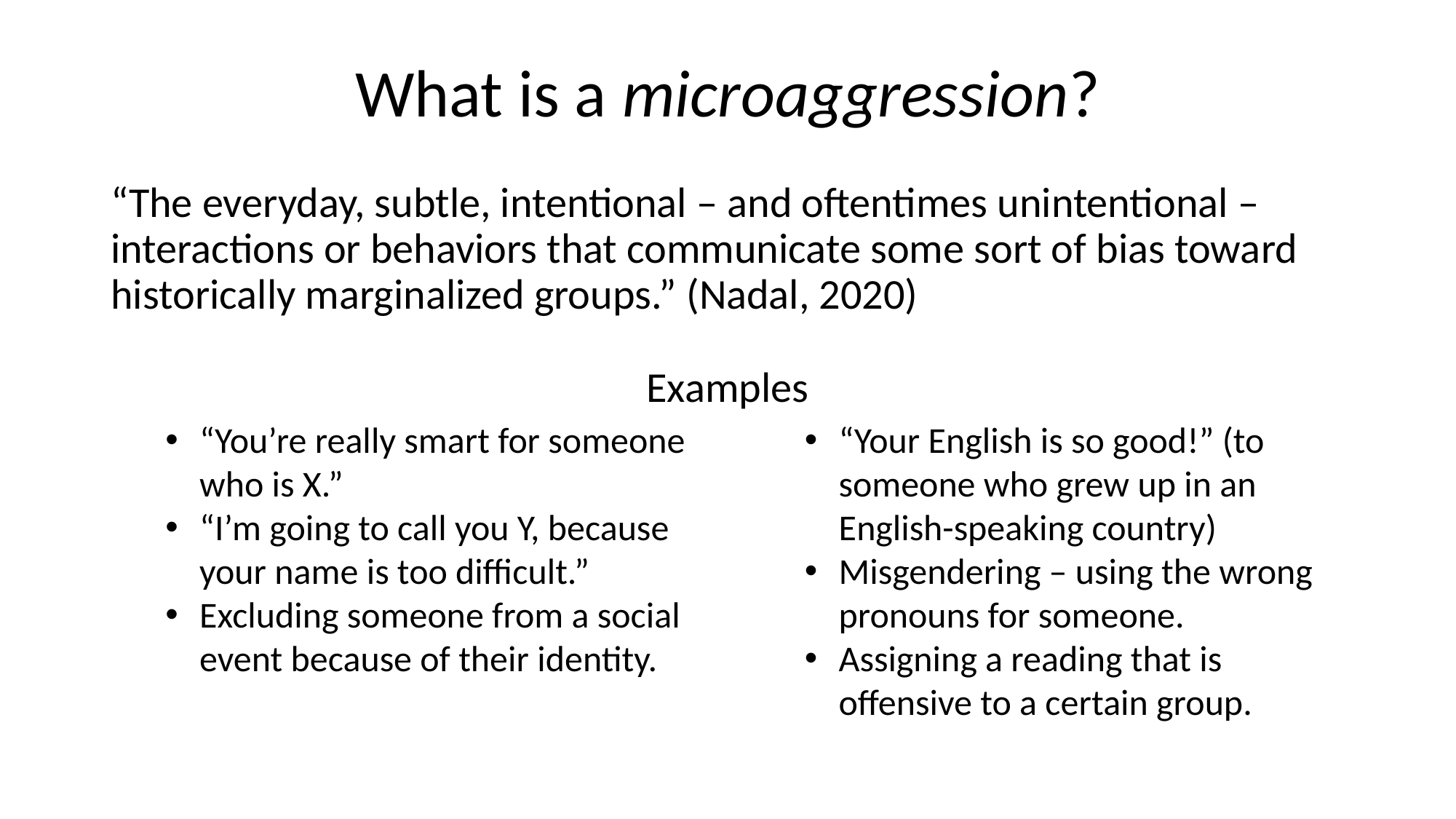

# What is a microaggression?
“The everyday, subtle, intentional – and oftentimes unintentional – interactions or behaviors that communicate some sort of bias toward historically marginalized groups.” (Nadal, 2020)

Examples

“You’re really smart for someone who is X.”
“I’m going to call you Y, because your name is too difficult.”
Excluding someone from a social event because of their identity.

“Your English is so good!” (to someone who grew up in an English-speaking country)
Misgendering – using the wrong pronouns for someone.
Assigning a reading that is offensive to a certain group.